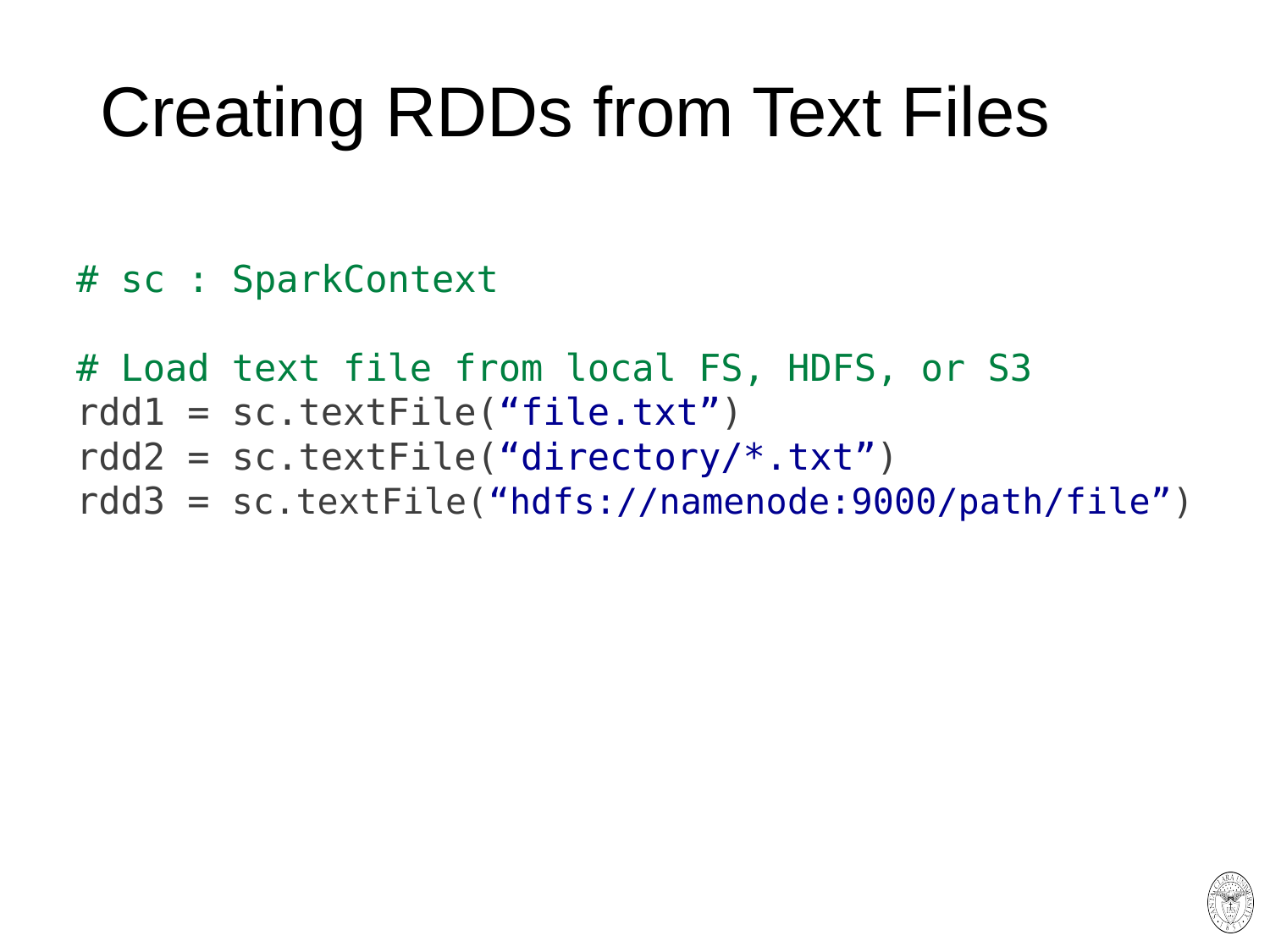

# Creating RDDs from Text Files
# sc : SparkContext

# Load text file from local FS, HDFS, or S3
rdd1 = sc.textFile(“file.txt”)
rdd2 = sc.textFile(“directory/*.txt”)
rdd3 = sc.textFile(“hdfs://namenode:9000/path/file”)